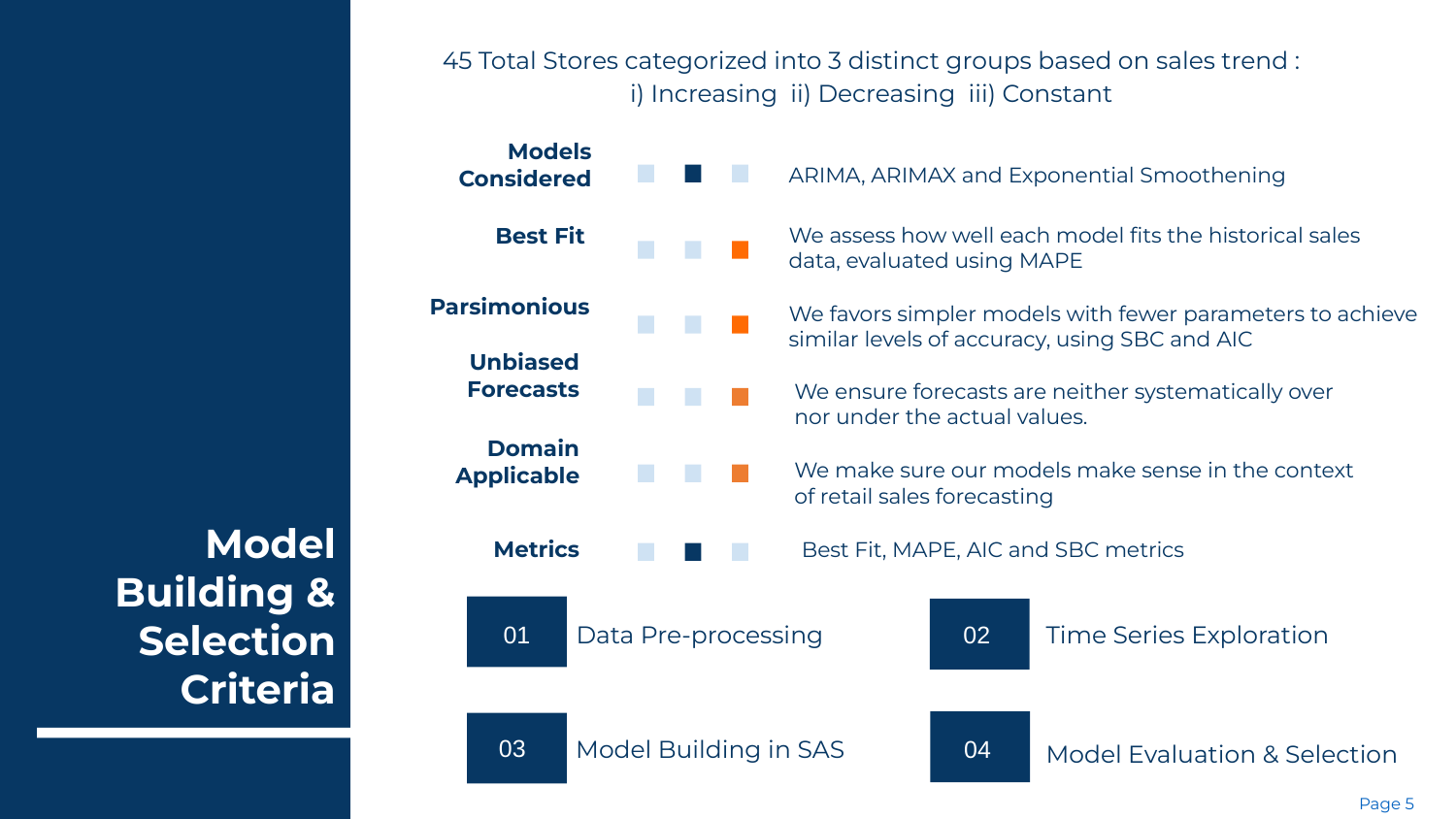

45 Total Stores categorized into 3 distinct groups based on sales trend :
i) Increasing  ii) Decreasing  iii) Constant
Models Considered
ARIMA, ARIMAX and Exponential Smoothening

Best Fit
We assess how well each model fits the historical sales data, evaluated using MAPE
Parsimonious
We favors simpler models with fewer parameters to achieve similar levels of accuracy, using SBC and AIC
Unbiased Forecasts
We ensure forecasts are neither systematically over nor under the actual values.
Domain Applicable
We make sure our models make sense in the context of retail sales forecasting
Best Fit, MAPE, AIC and SBC metrics
Metrics
# Model Building & Selection Criteria

Data Pre-processing
02
Time Series Exploration
01

04
03
Model Building in SAS
Model Evaluation & Selection
Page 5